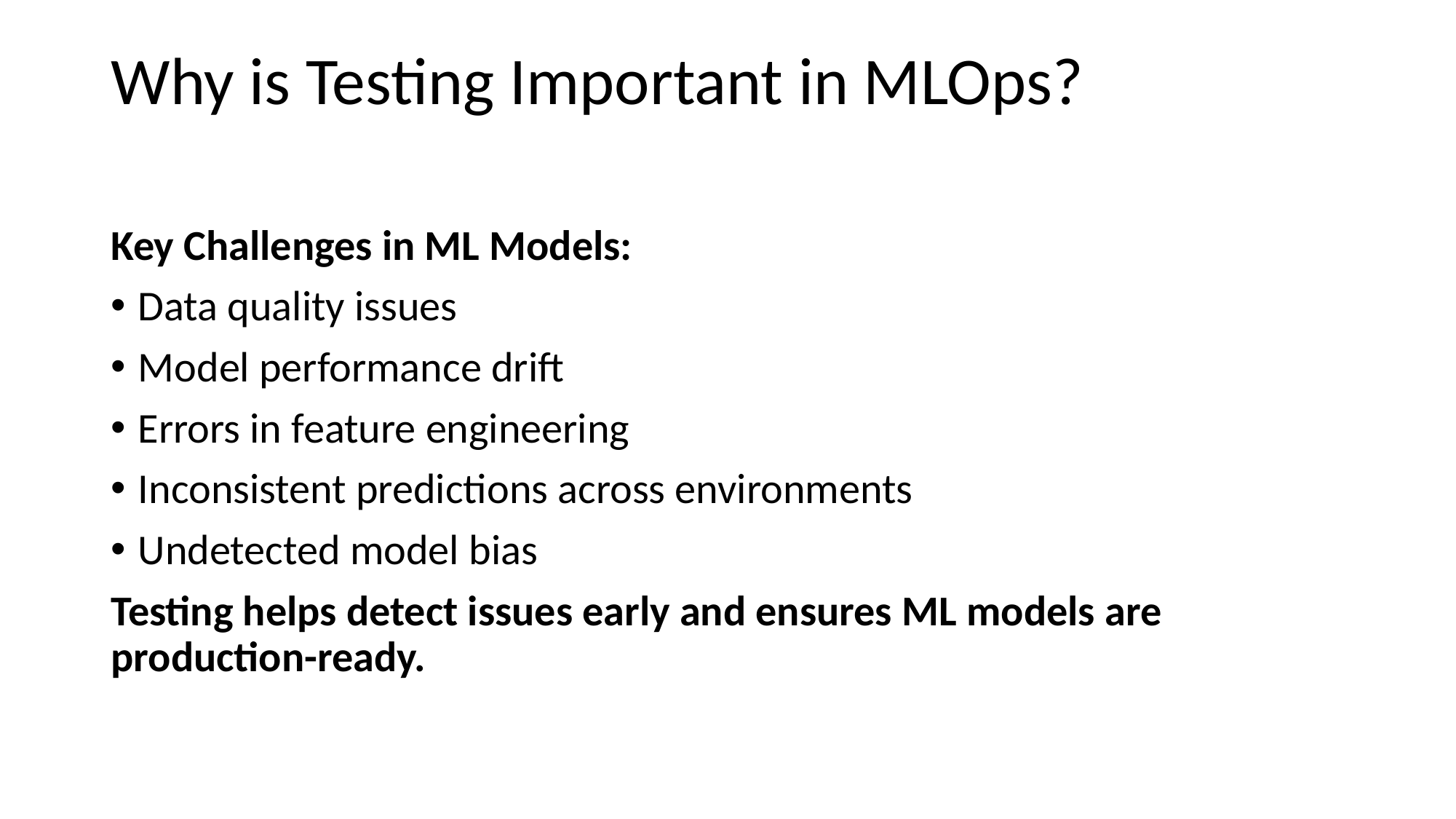

# Why is Testing Important in MLOps?
Key Challenges in ML Models:
Data quality issues
Model performance drift
Errors in feature engineering
Inconsistent predictions across environments
Undetected model bias
Testing helps detect issues early and ensures ML models are production-ready.